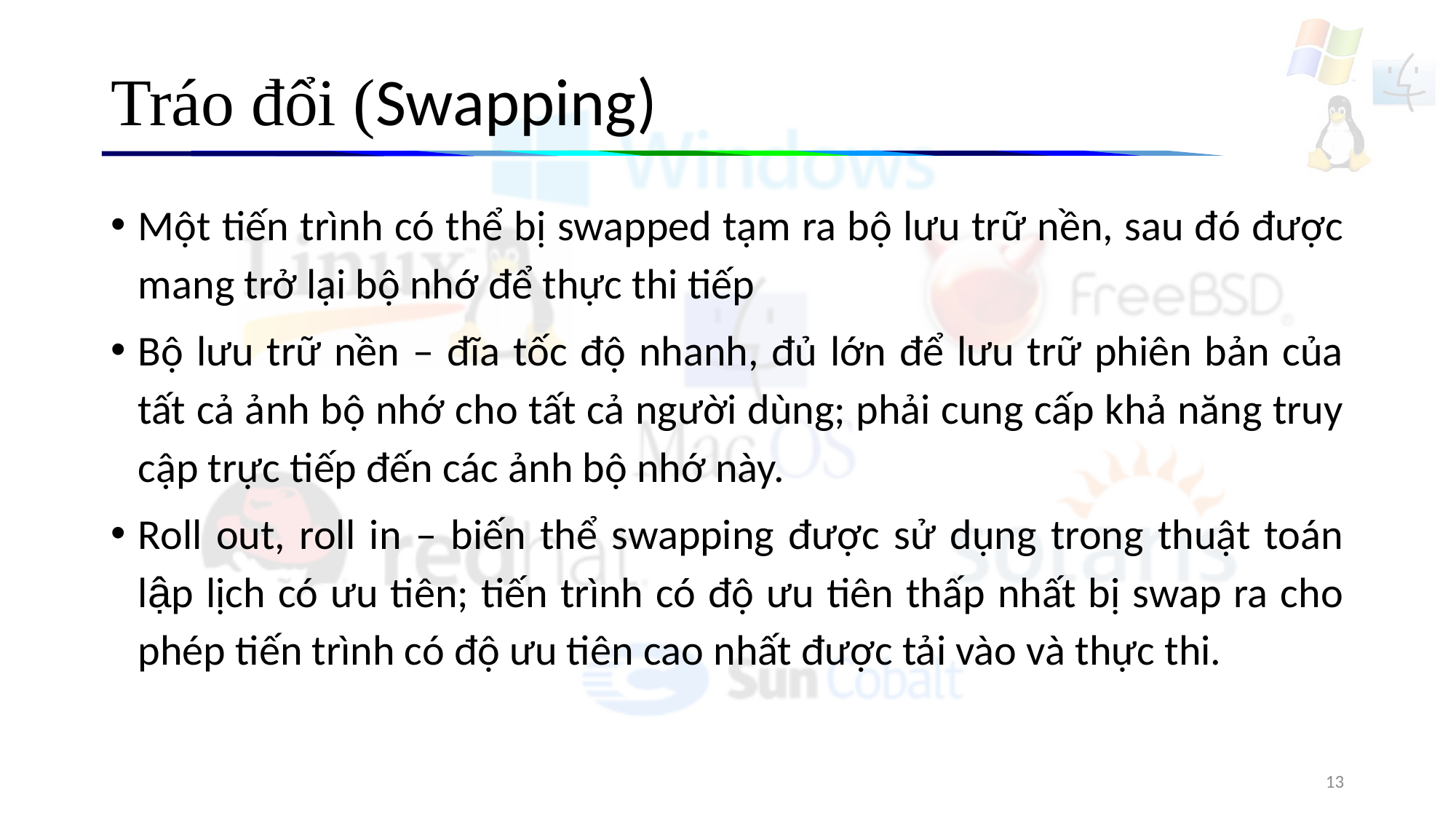

# Tráo đổi (Swapping)
Một tiến trình có thể bị swapped tạm ra bộ lưu trữ nền, sau đó được mang trở lại bộ nhớ để thực thi tiếp
Bộ lưu trữ nền – đĩa tốc độ nhanh, đủ lớn để lưu trữ phiên bản của tất cả ảnh bộ nhớ cho tất cả người dùng; phải cung cấp khả năng truy cập trực tiếp đến các ảnh bộ nhớ này.
Roll out, roll in – biến thể swapping được sử dụng trong thuật toán lập lịch có ưu tiên; tiến trình có độ ưu tiên thấp nhất bị swap ra cho phép tiến trình có độ ưu tiên cao nhất được tải vào và thực thi.
13